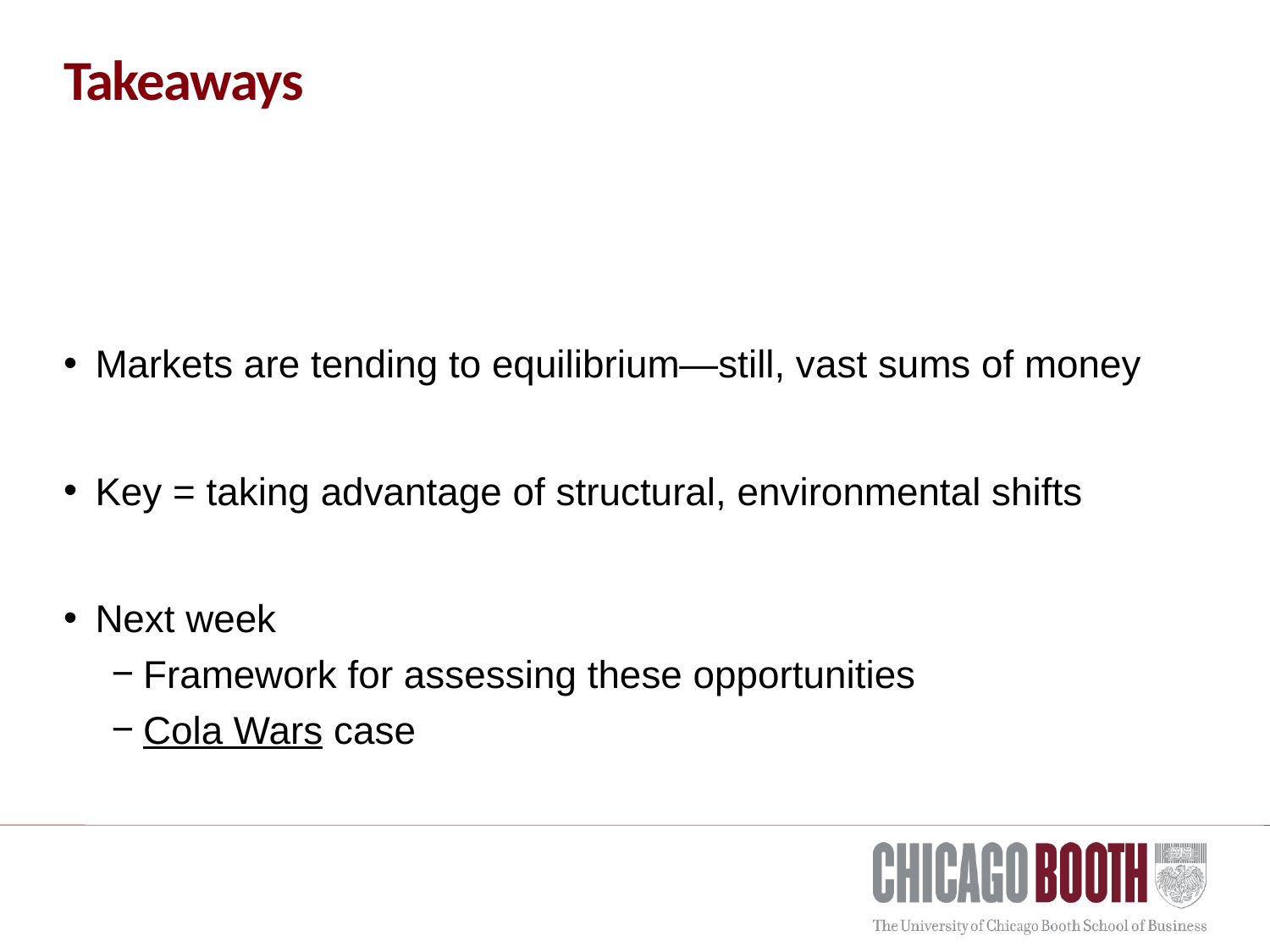

# Takeaways

Markets are tending to equilibrium—still, vast sums of money

Key = taking advantage of structural, environmental shifts

Next week
Framework for assessing these opportunities
Cola Wars case